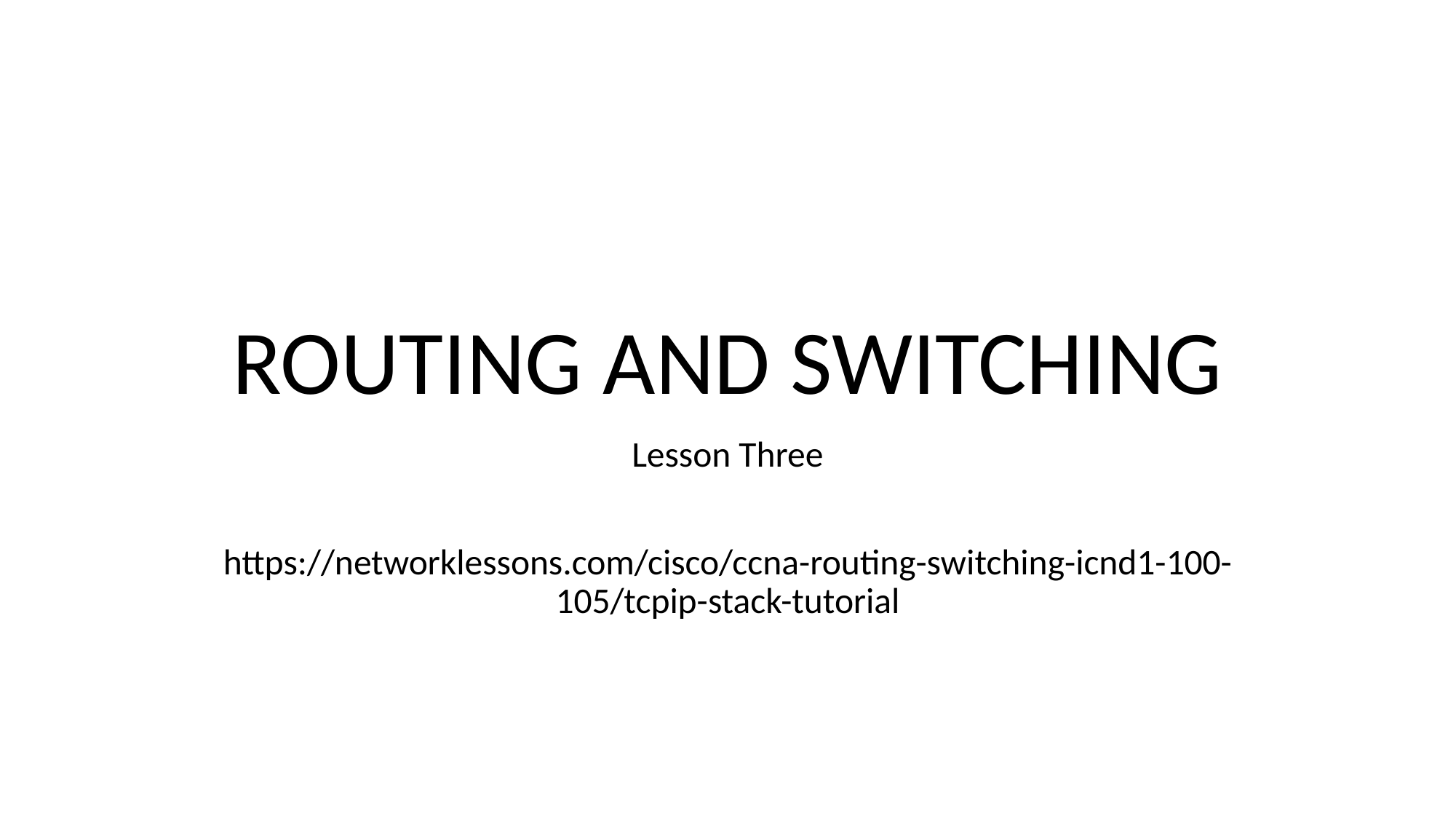

# ROUTING AND SWITCHING
Lesson Three

https://networklessons.com/cisco/ccna-routing-switching-icnd1-100-105/tcpip-stack-tutorial